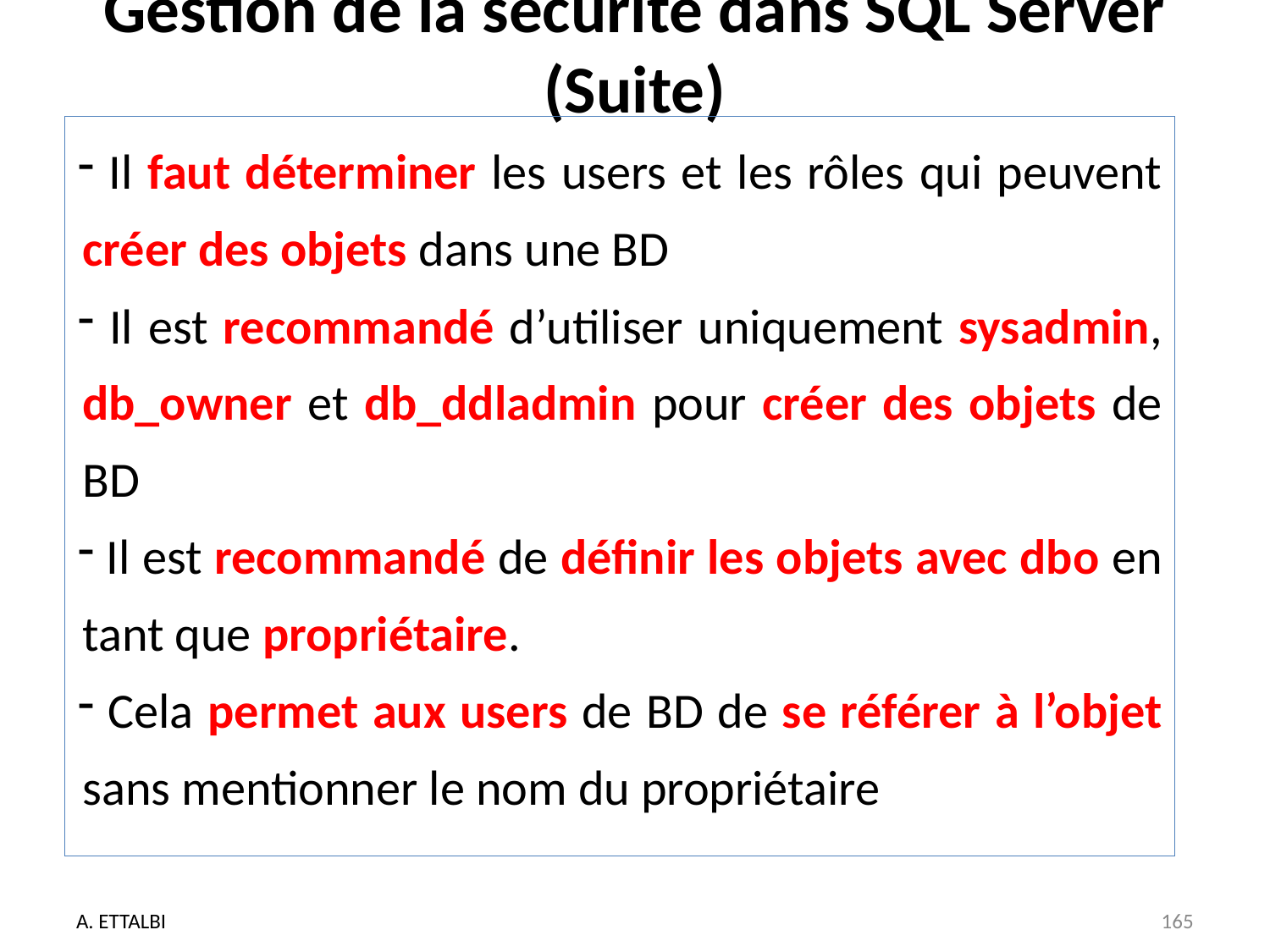

# Gestion de la sécurité dans SQL Server (Suite)
 Il faut déterminer les users et les rôles qui peuvent créer des objets dans une BD
 Il est recommandé d’utiliser uniquement sysadmin, db_owner et db_ddladmin pour créer des objets de BD
 Il est recommandé de définir les objets avec dbo en tant que propriétaire.
 Cela permet aux users de BD de se référer à l’objet sans mentionner le nom du propriétaire
A. ETTALBI
165